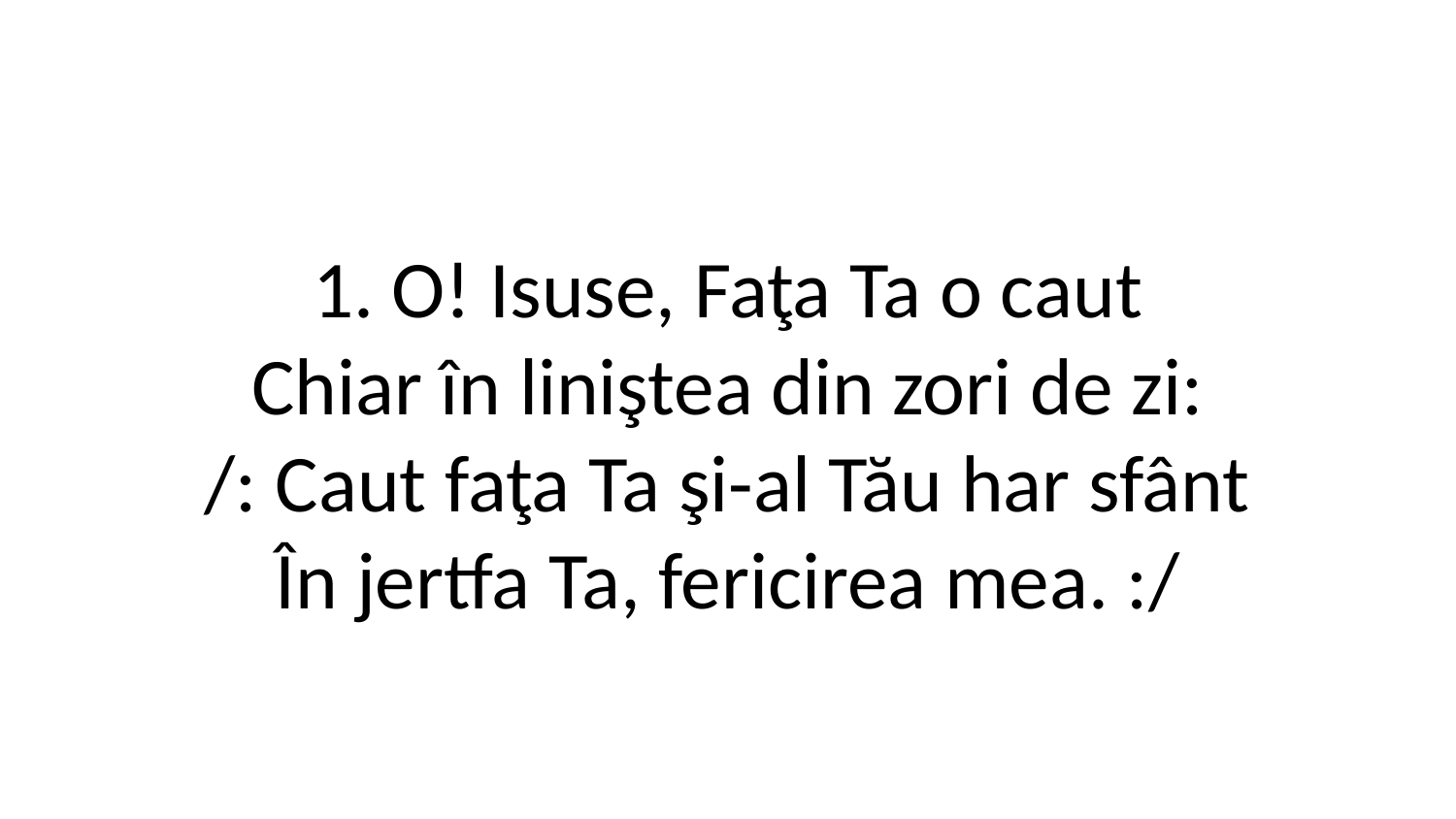

1. O! Isuse, Faţa Ta o caut
Chiar în liniştea din zori de zi:
/: Caut faţa Ta şi-al Tău har sfânt
În jertfa Ta, fericirea mea. :/